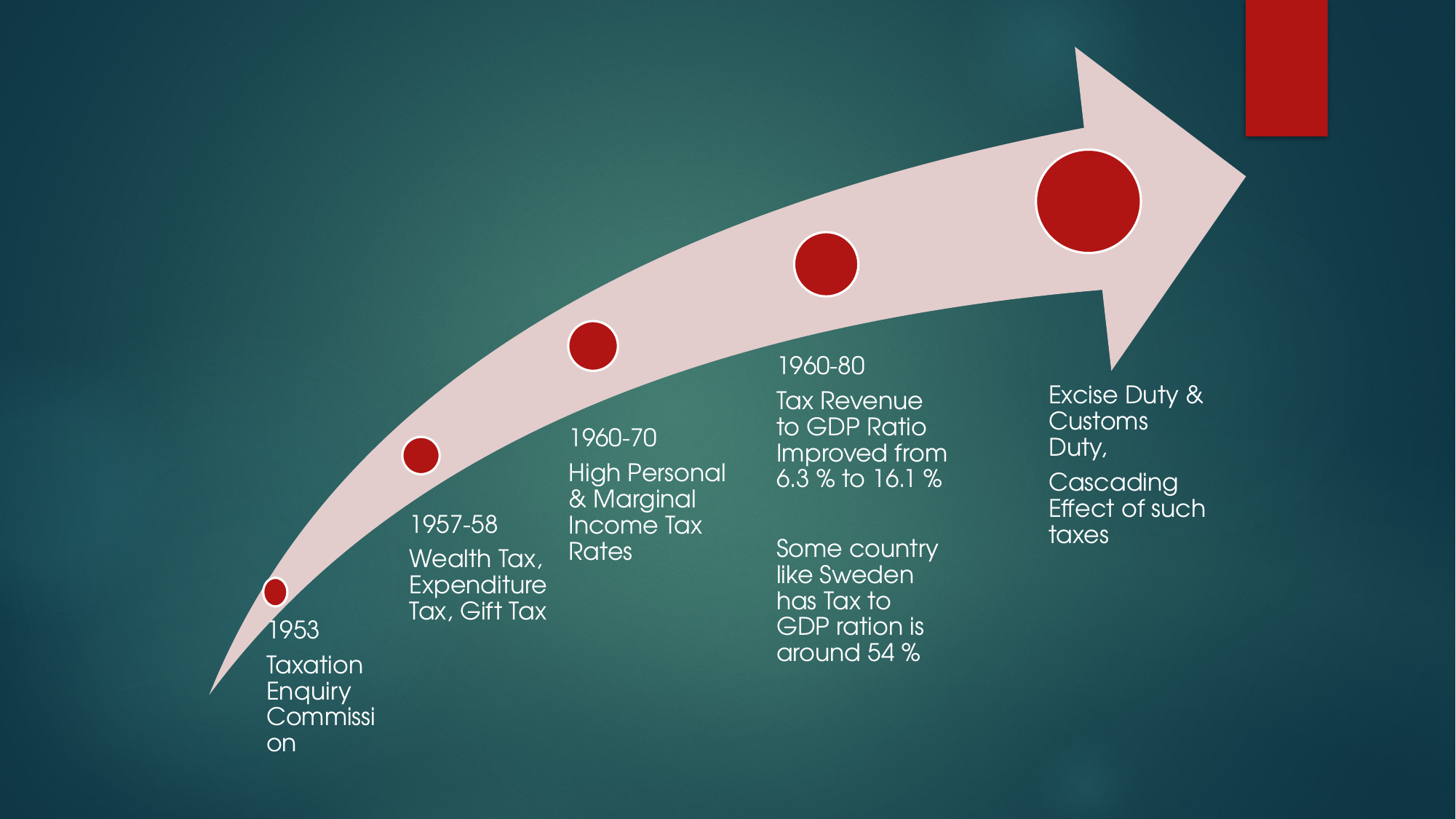

Excise Duty & Customs Duty,
Cascading Effect of such taxes

1960-80
Tax Revenue to GDP Ratio Improved from 6.3 % to 16.1 %

Some country like Sweden has Tax to GDP ration is around 54 %

1960-70
High Personal & Marginal Income Tax Rates

1957-58
Wealth Tax, Expenditure Tax, Gift Tax

1953
Taxation Enquiry Commission